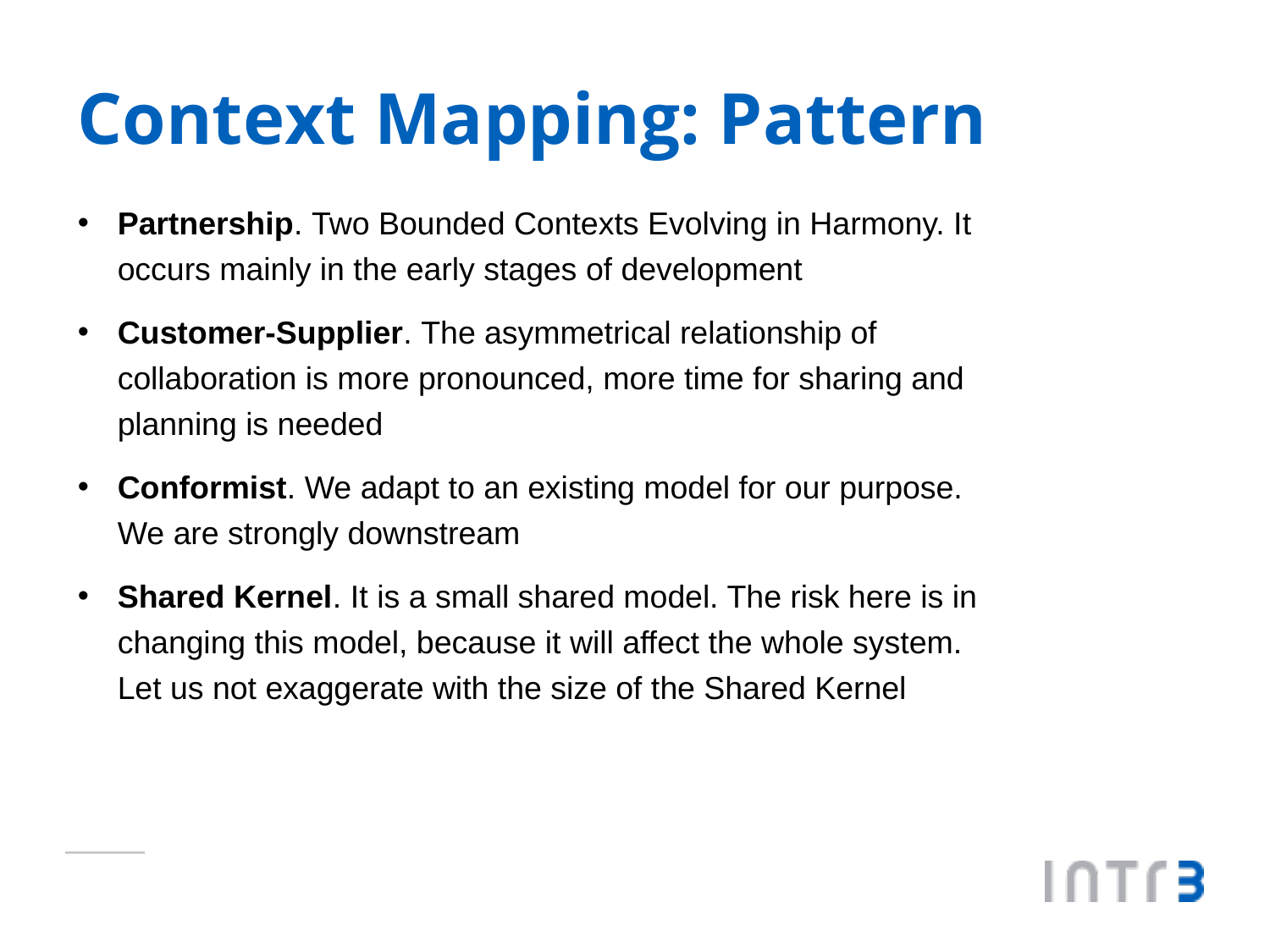

# Context Mapping: Pattern
Partnership. Two Bounded Contexts Evolving in Harmony. It occurs mainly in the early stages of development
Customer-Supplier. The asymmetrical relationship of collaboration is more pronounced, more time for sharing and planning is needed
Conformist. We adapt to an existing model for our purpose. We are strongly downstream
Shared Kernel. It is a small shared model. The risk here is in changing this model, because it will affect the whole system. Let us not exaggerate with the size of the Shared Kernel